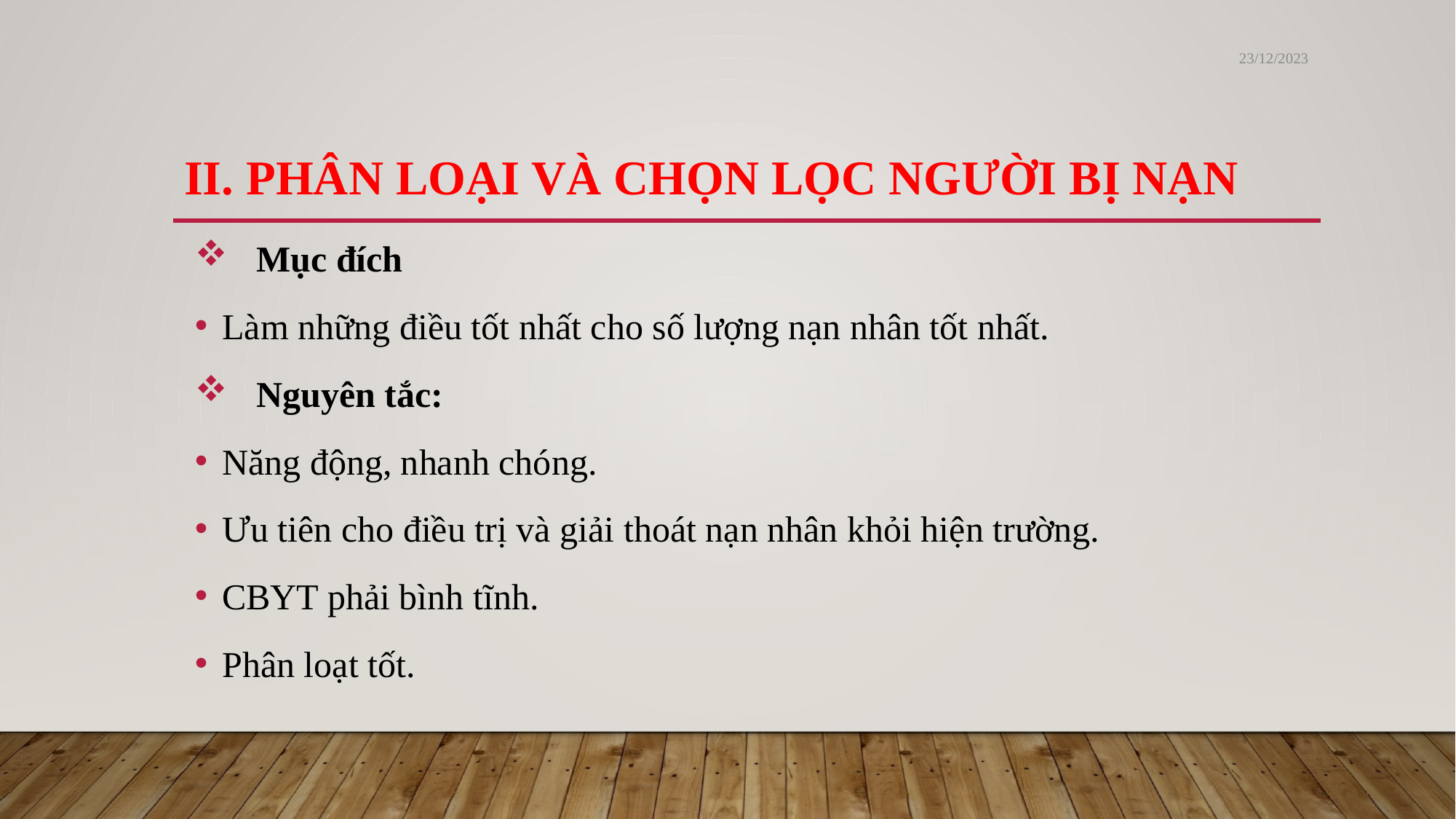

23/12/2023
# II. PHÂN LOẠI VÀ CHỌN LỌC NGƯỜI BỊ NẠN
Mục đích
Làm những điều tốt nhất cho số lượng nạn nhân tốt nhất.
Nguyên tắc:
Năng động, nhanh chóng.
Ưu tiên cho điều trị và giải thoát nạn nhân khỏi hiện trường.
CBYT phải bình tĩnh.
Phân loạt tốt.